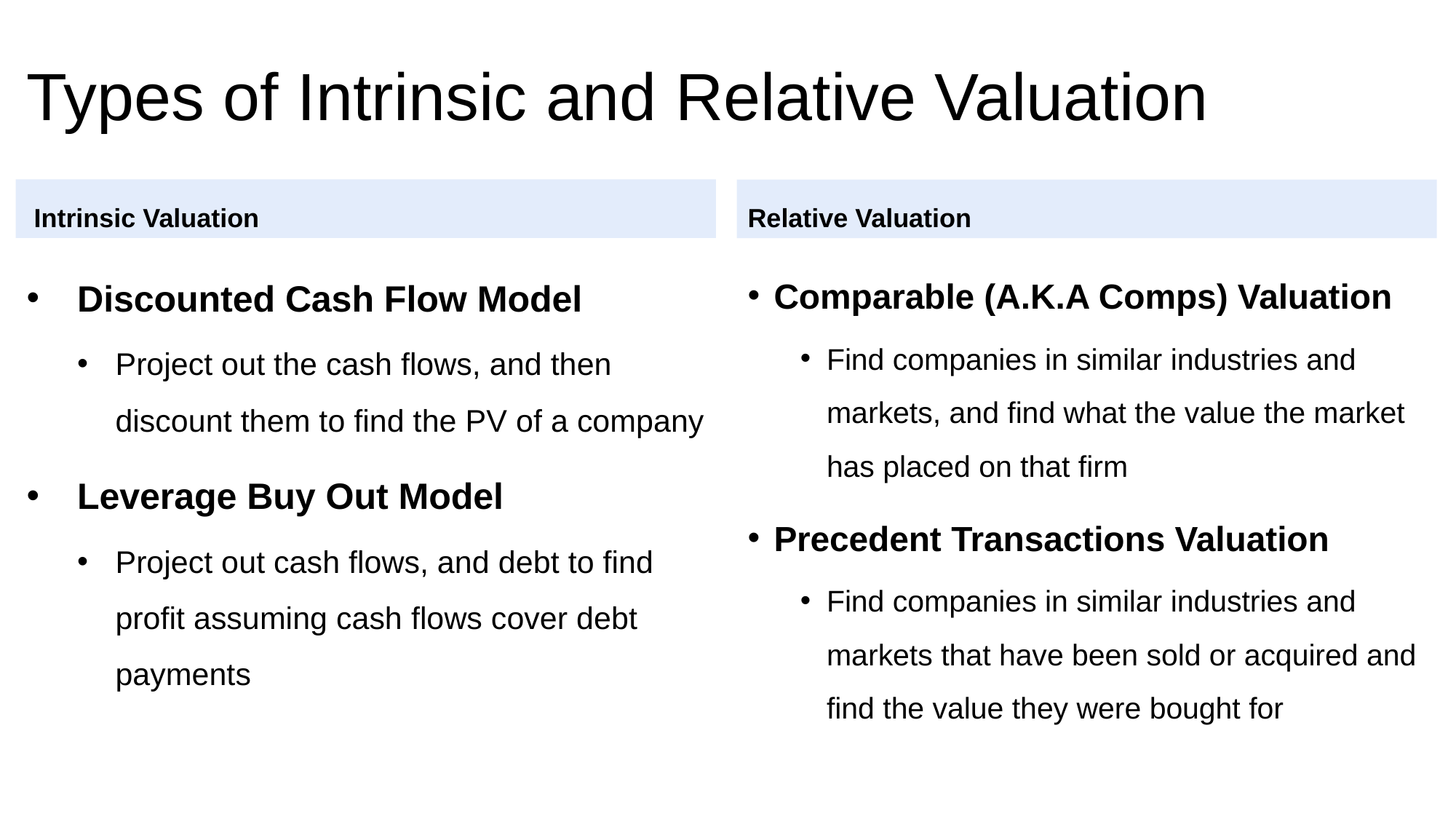

# Types of Intrinsic and Relative Valuation
 Intrinsic Valuation
Relative Valuation
Discounted Cash Flow Model
Project out the cash flows, and then discount them to find the PV of a company
Leverage Buy Out Model
Project out cash flows, and debt to find profit assuming cash flows cover debt payments

Comparable (A.K.A Comps) Valuation
Find companies in similar industries and markets, and find what the value the market has placed on that firm
Precedent Transactions Valuation
Find companies in similar industries and markets that have been sold or acquired and find the value they were bought for